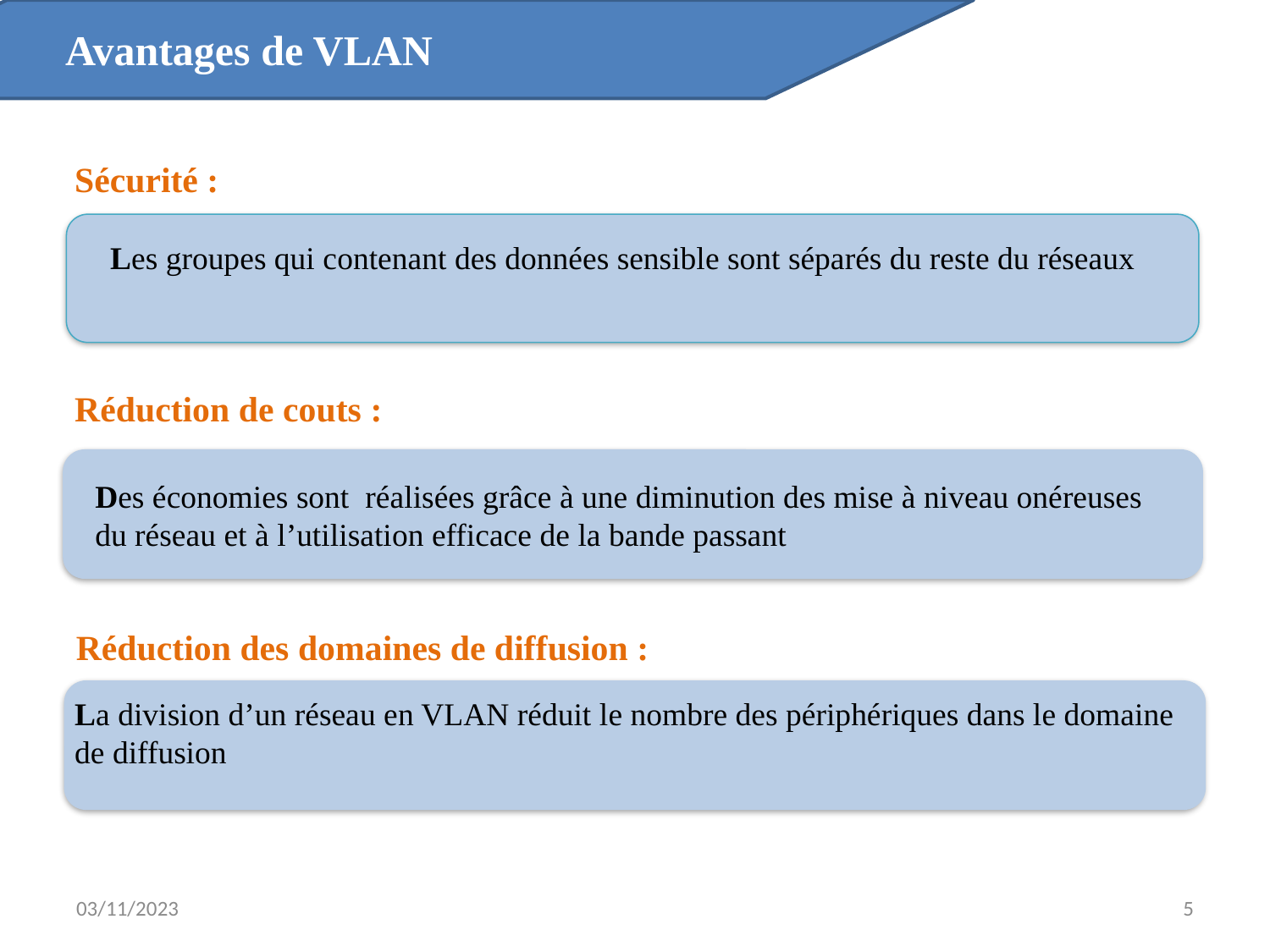

Avantages de VLAN
Sécurité :

Les groupes qui contenant des données sensible sont séparés du reste du réseaux

Réduction de couts :

Des économies sont  réalisées grâce à une diminution des mise à niveau onéreuses du réseau et à l’utilisation efficace de la bande passant
Réduction des domaines de diffusion :

La division d’un réseau en VLAN réduit le nombre des périphériques dans le domaine de diffusion
03/11/2023
5